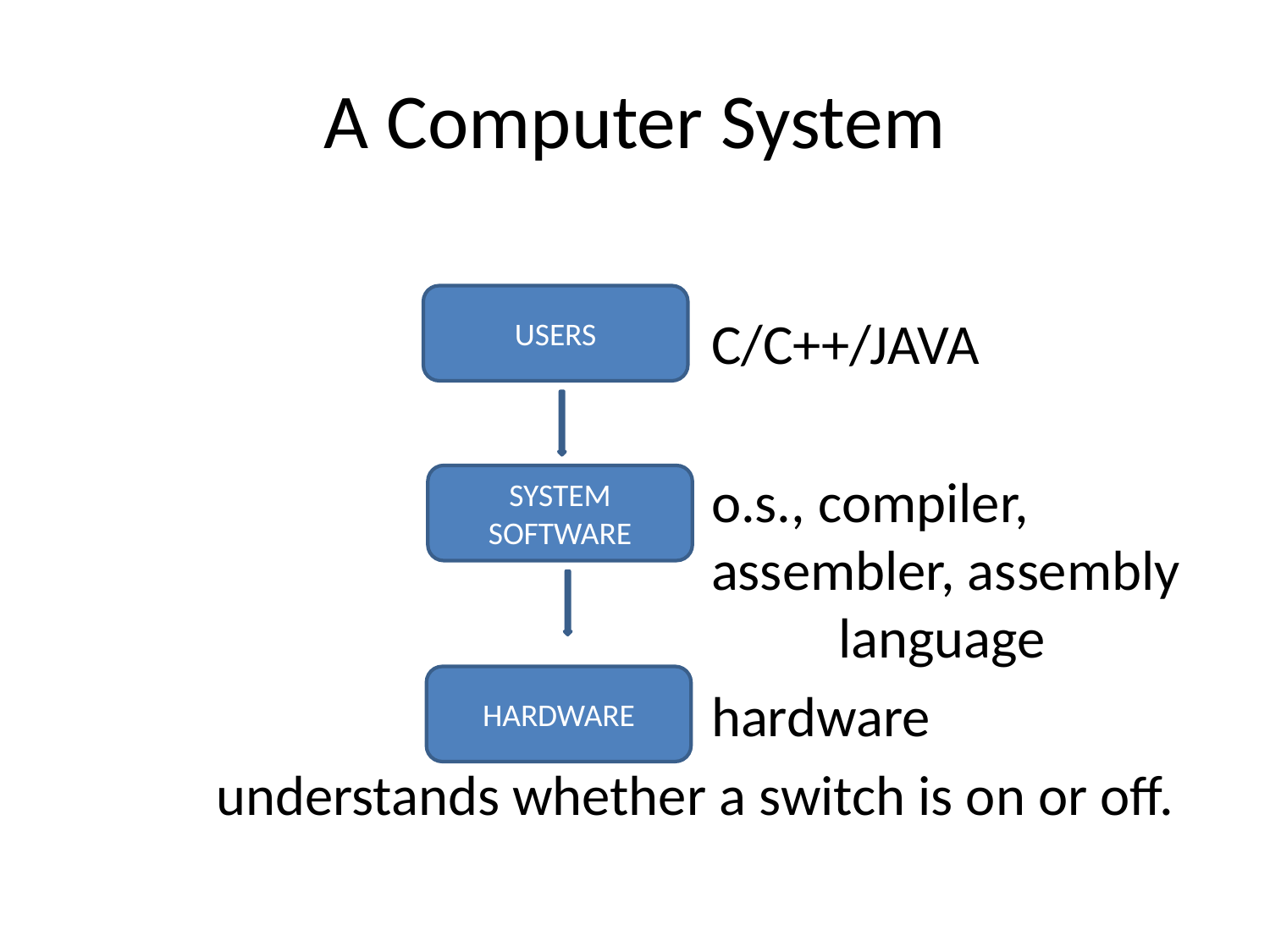

# A Computer System

                                                  C/C++/JAVA

                                                  o.s., compiler, 						assembler, assembly                  					language
                                                  hardware
           understands whether a switch is on or off.
USERS

SYSTEM SOFTWARE

HARDWARE